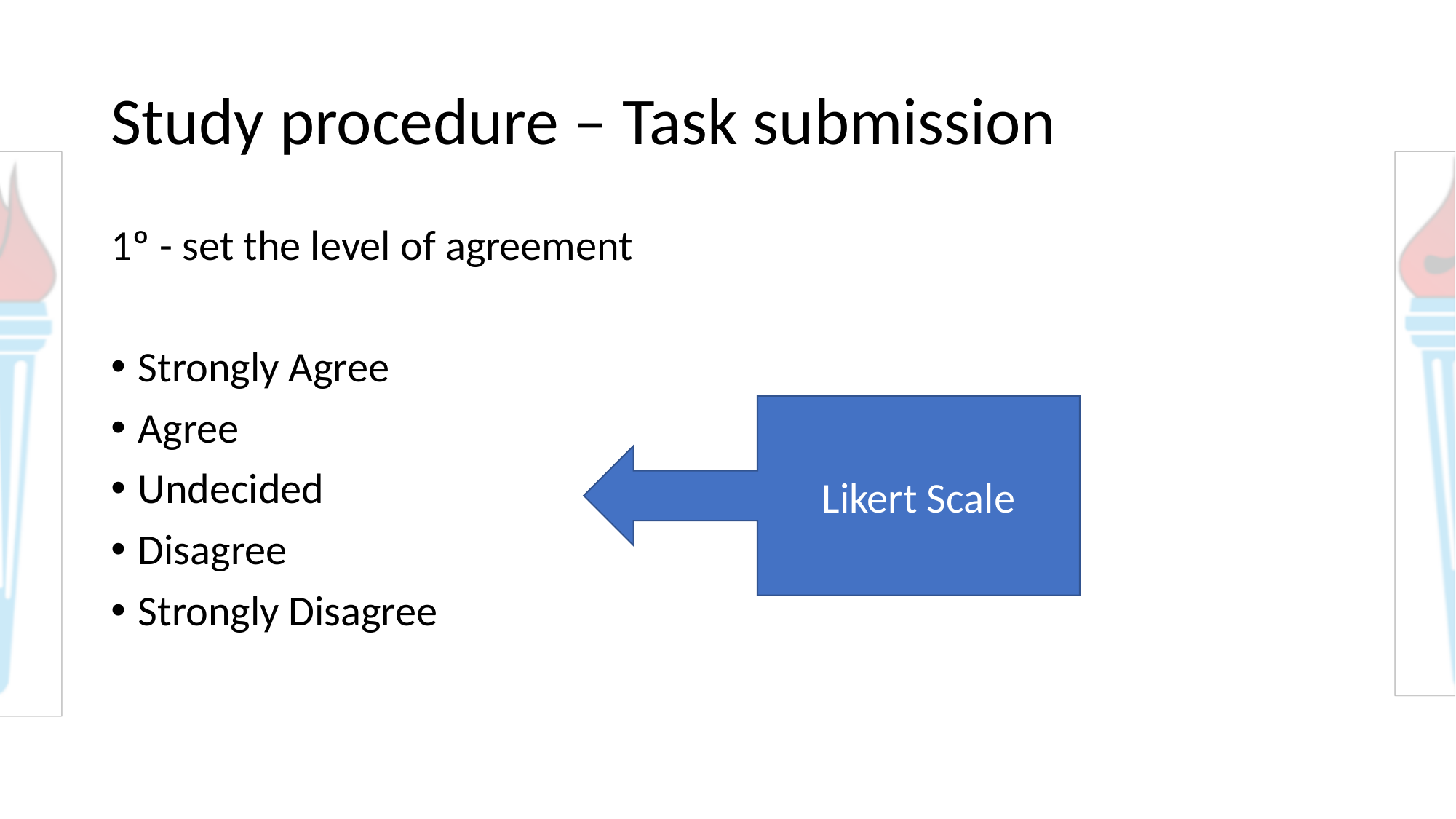

# Study procedure – Task submission
1º - set the level of agreement

Strongly Agree
Agree
Undecided
Disagree
Strongly Disagree

Likert Scale